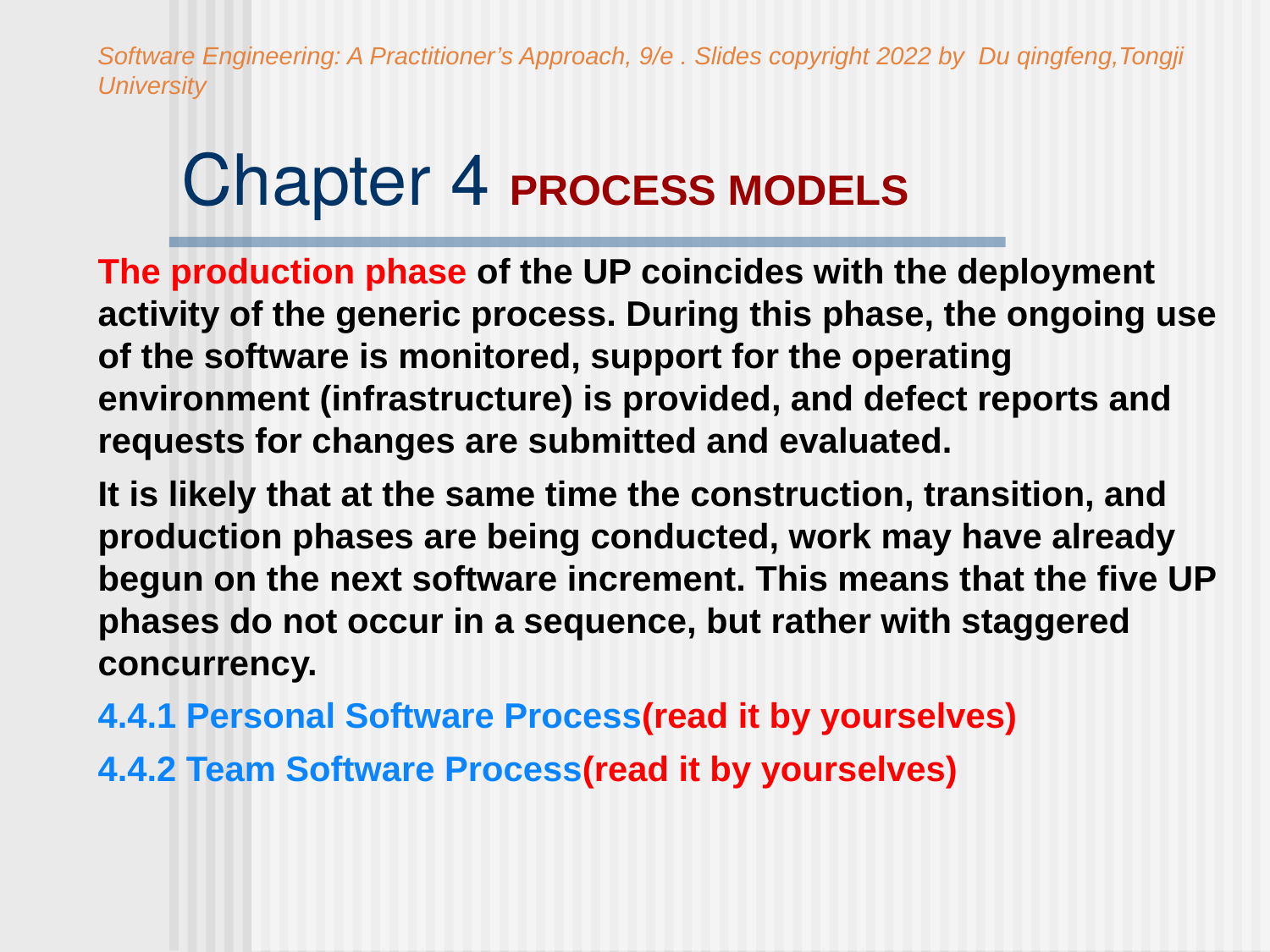

Software Engineering: A Practitioner’s Approach, 9/e . Slides copyright 2022 by  Du qingfeng,Tongji University
# Chapter 4 PROCESS MODELS
The production phase of the UP coincides with the deployment activity of the generic process. During this phase, the ongoing use of the software is monitored, support for the operating environment (infrastructure) is provided, and defect reports and requests for changes are submitted and evaluated.
It is likely that at the same time the construction, transition, and production phases are being conducted, work may have already begun on the next software increment. This means that the five UP phases do not occur in a sequence, but rather with staggered concurrency.
4.4.1 Personal Software Process(read it by yourselves)
4.4.2 Team Software Process(read it by yourselves)